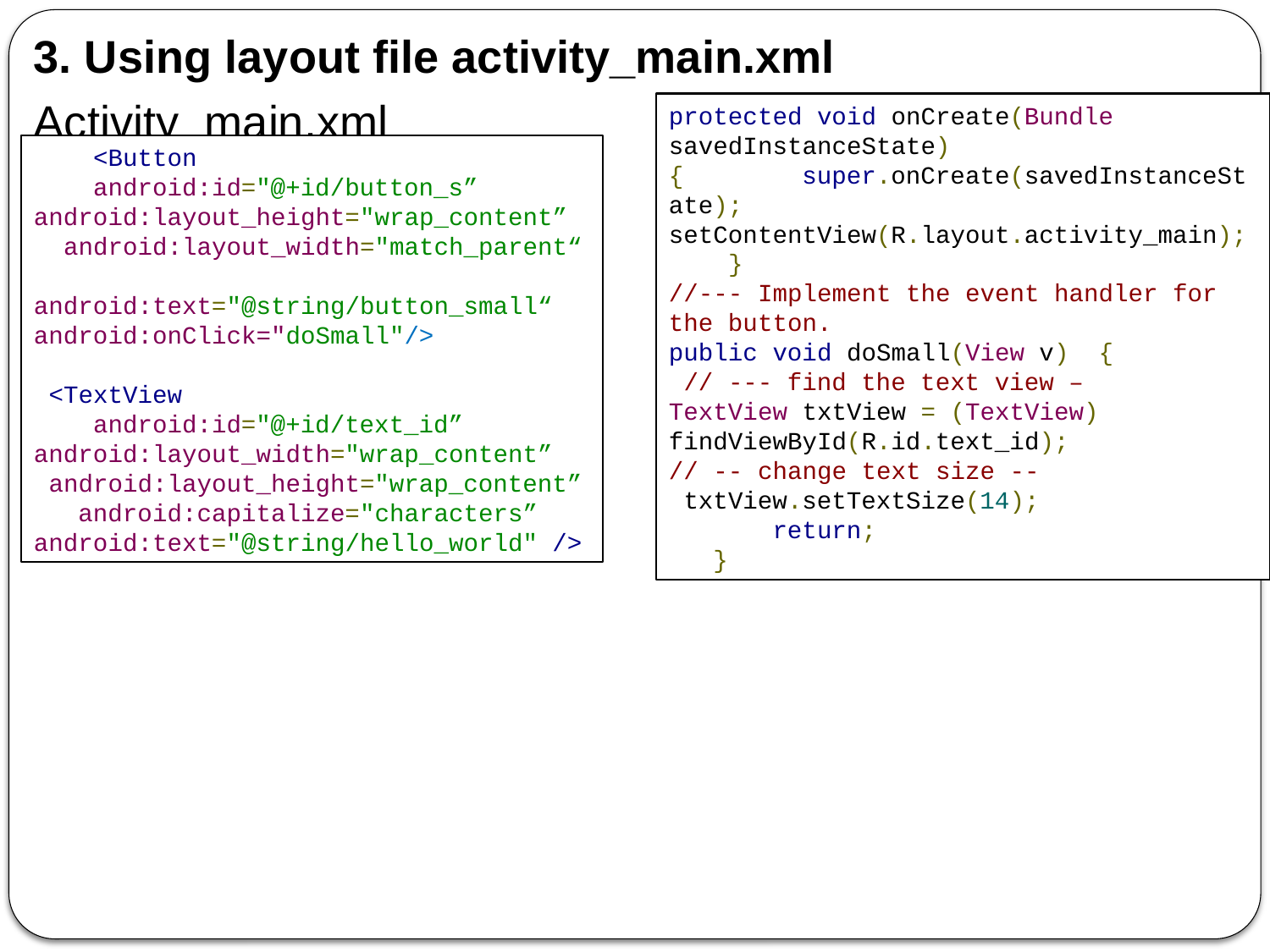

3. Using layout file activity_main.xml
Activity_main.xml

protected void onCreate(Bundle savedInstanceState) {        super.onCreate(savedInstanceState);        setContentView(R.layout.activity_main);
    }
//--- Implement the event handler for the button.
public void doSmall(View v)  {
 // --- find the text view –
TextView txtView = (TextView) findViewById(R.id.text_id);
// -- change text size --
 txtView.setTextSize(14);
       return;
   }
    <Button
    android:id="@+id/button_s”   android:layout_height="wrap_content”    android:layout_width="match_parent“     android:text="@string/button_small“
android:onClick="doSmall"/>

 <TextView
    android:id="@+id/text_id”    android:layout_width="wrap_content”    android:layout_height="wrap_content”    android:capitalize="characters”    android:text="@string/hello_world" />